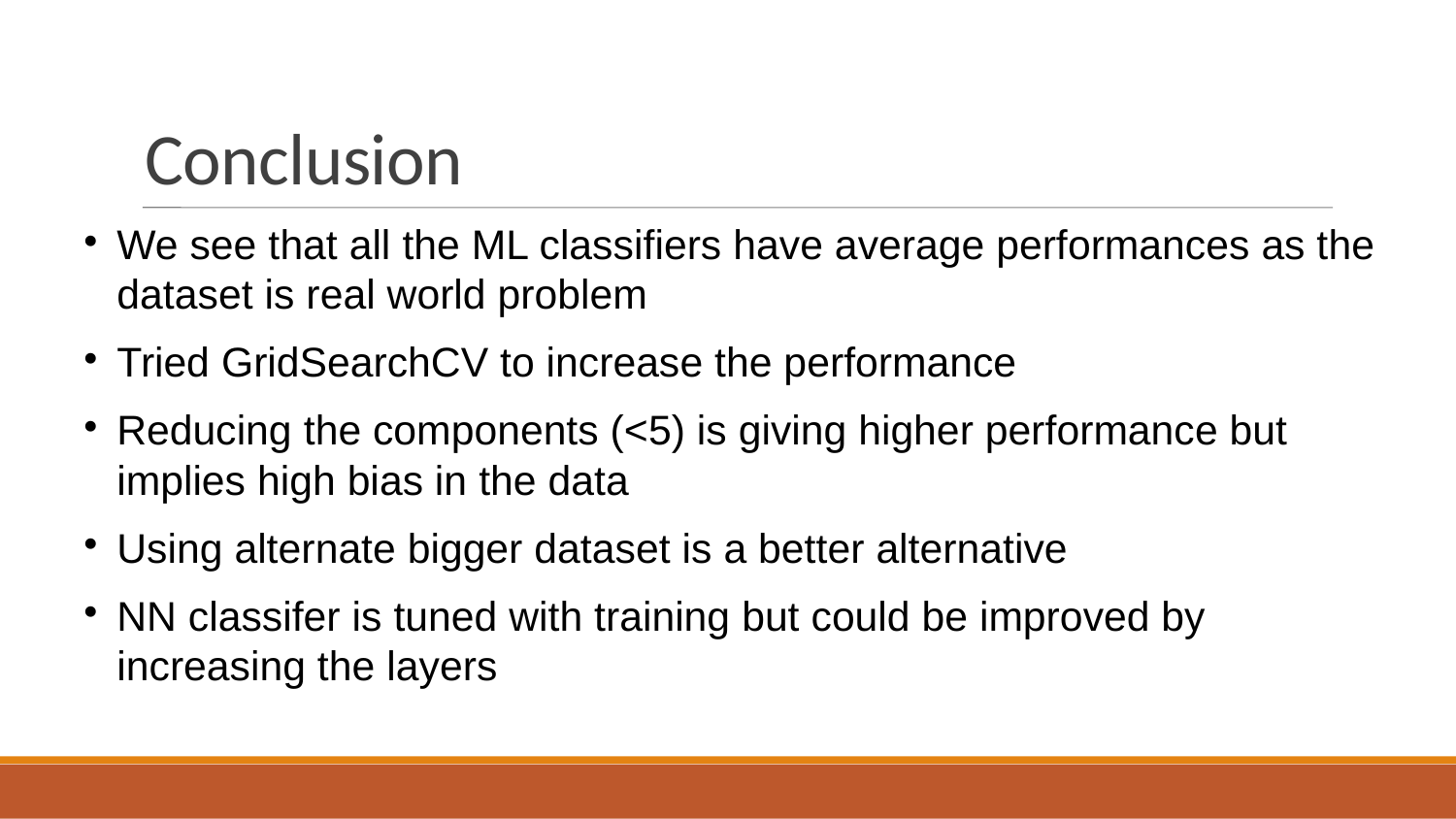

Conclusion
We see that all the ML classifiers have average performances as the dataset is real world problem
Tried GridSearchCV to increase the performance
Reducing the components (<5) is giving higher performance but implies high bias in the data
Using alternate bigger dataset is a better alternative
NN classifer is tuned with training but could be improved by  increasing the layers